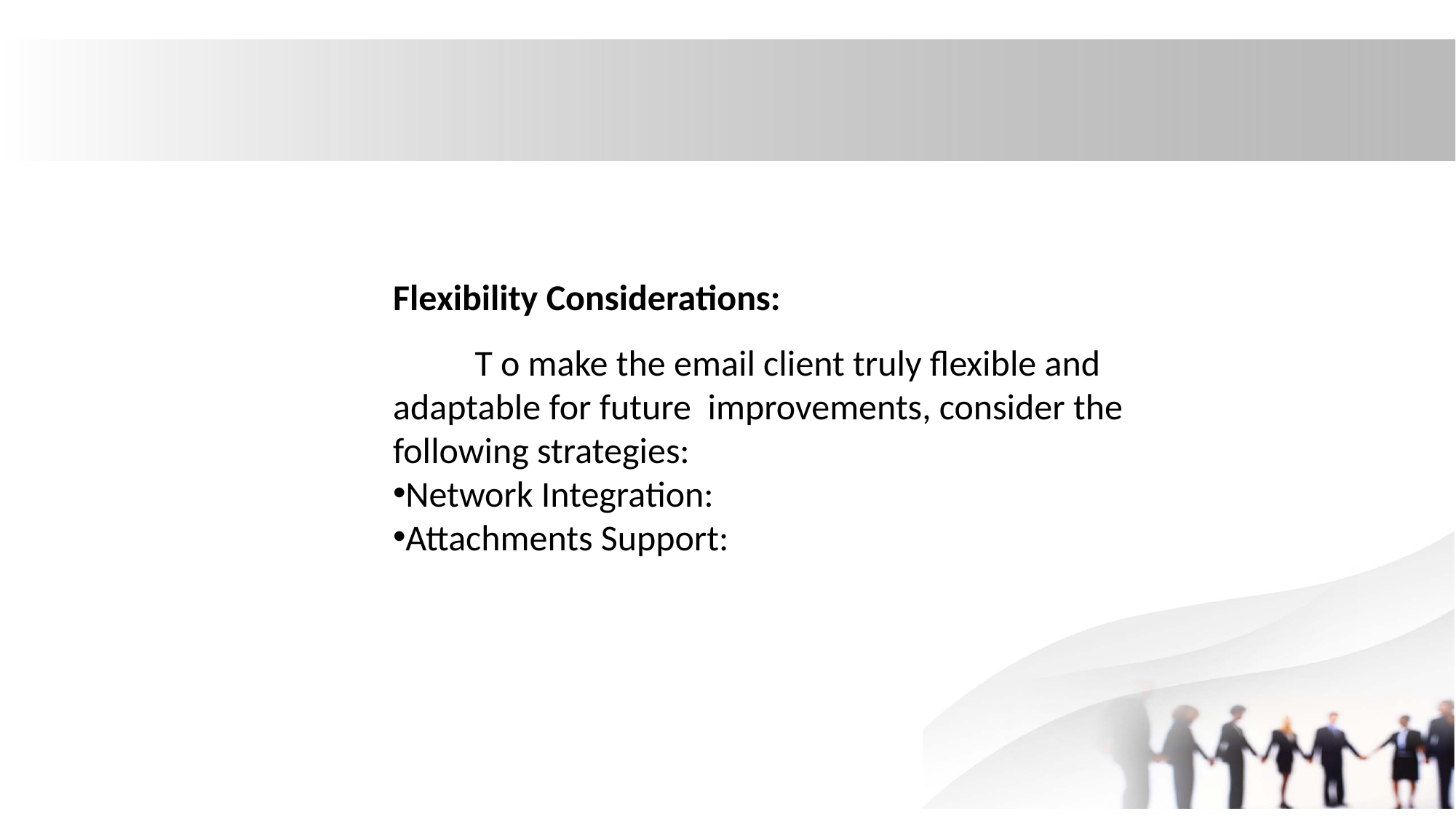

Flexibility Considerations:
          T o make the email client truly flexible and adaptable for future  improvements, consider the following strategies:
Network Integration:
Attachments Support: